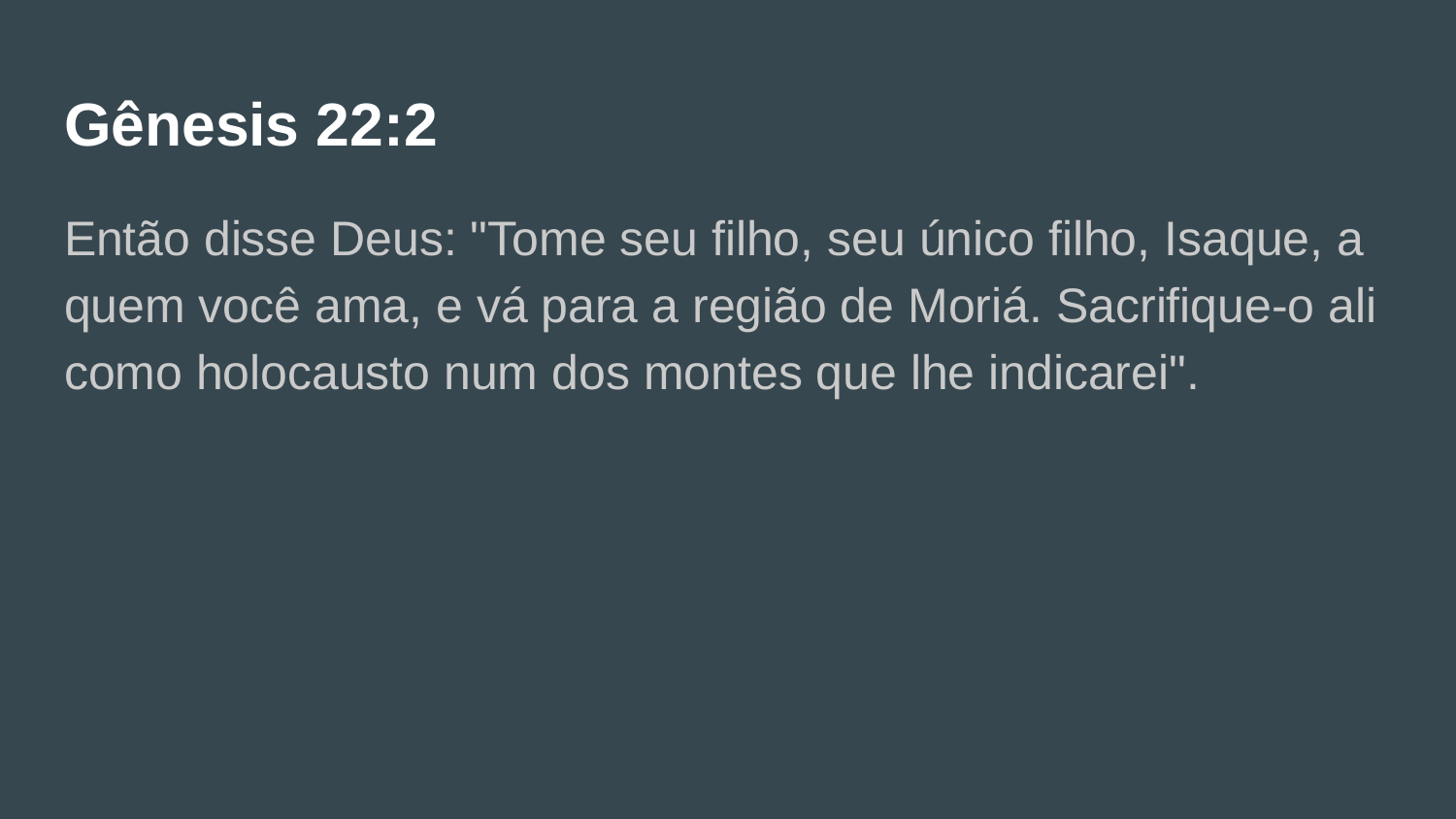

# Gênesis 22:2
Então disse Deus: "Tome seu filho, seu único filho, Isaque, a quem você ama, e vá para a região de Moriá. Sacrifique-o ali como holocausto num dos montes que lhe indicarei".